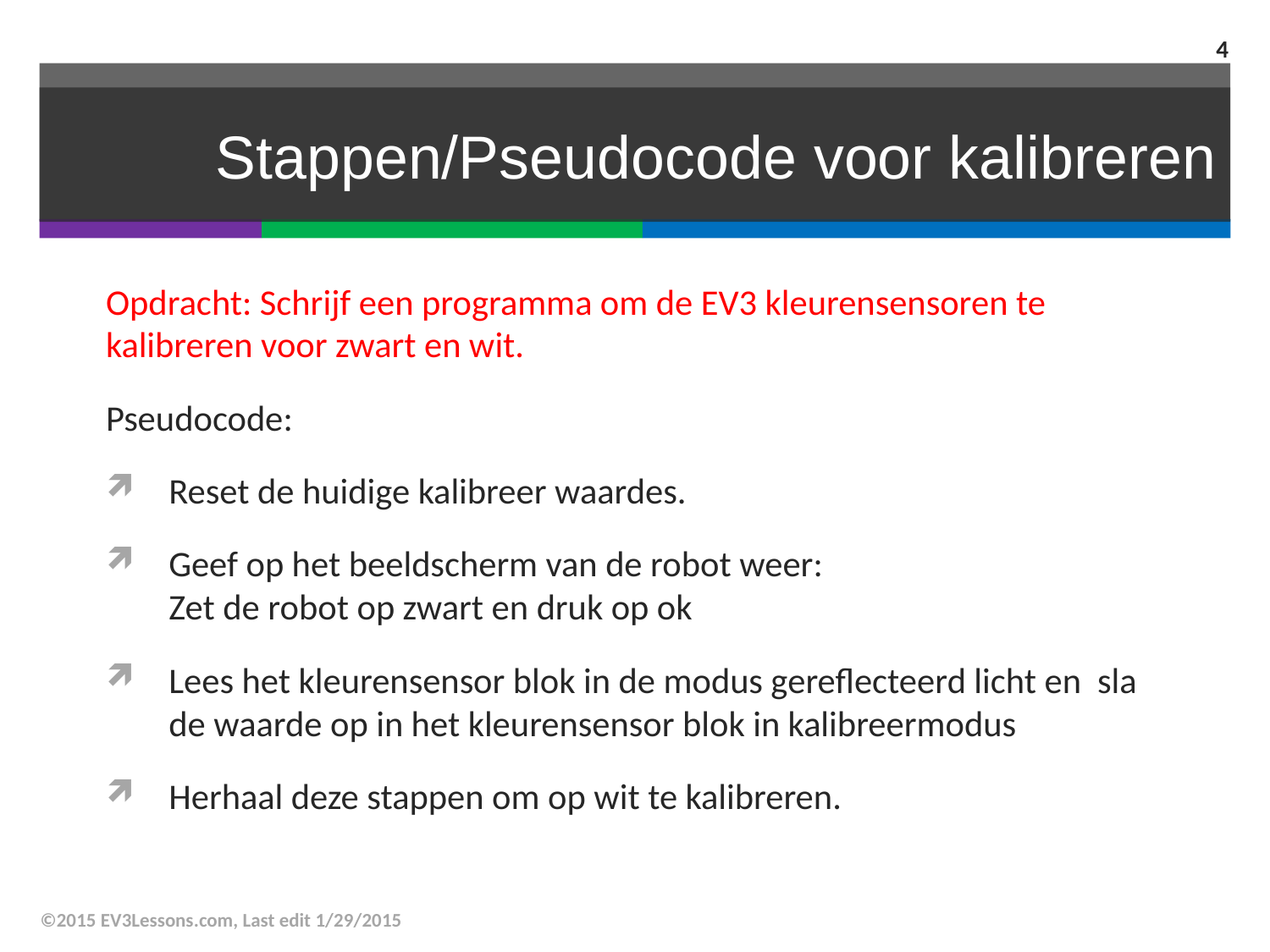

4
# Stappen/Pseudocode voor kalibreren
Opdracht: Schrijf een programma om de EV3 kleurensensoren te kalibreren voor zwart en wit.
Pseudocode:
Reset de huidige kalibreer waardes.
Geef op het beeldscherm van de robot weer:
Zet de robot op zwart en druk op ok
Lees het kleurensensor blok in de modus gereflecteerd licht en  sla de waarde op in het kleurensensor blok in kalibreermodus
Herhaal deze stappen om op wit te kalibreren.

©2015 EV3Lessons.com, Last edit 1/29/2015